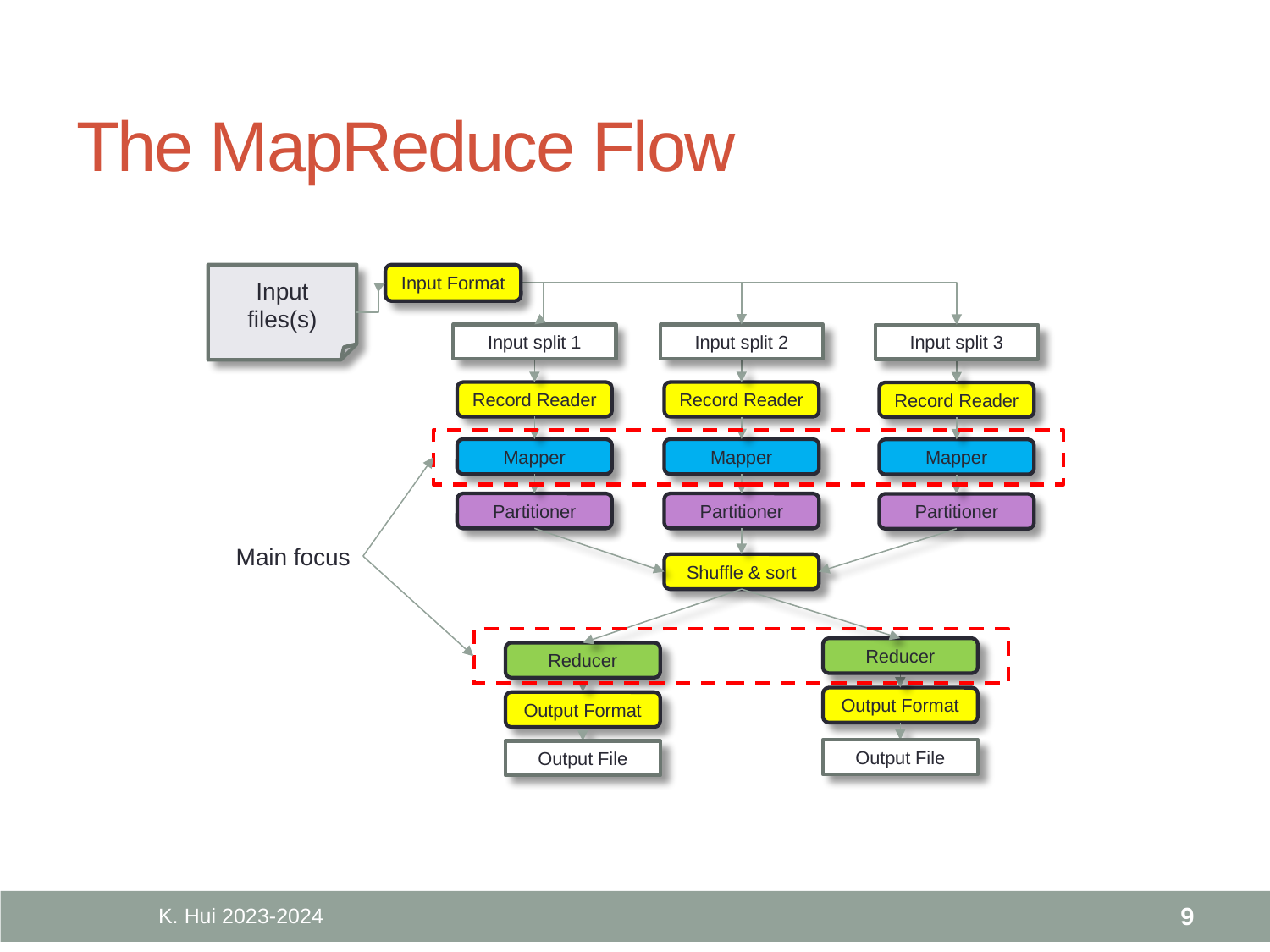

# The MapReduce Flow
Input Format
Input files(s)
Input split 1
Input split 2
Input split 3
Record Reader
Record Reader
Record Reader
Mapper
Mapper
Mapper

Main focus

Partitioner
Partitioner
Partitioner
Shuffle & sort
Reducer
Reducer
Output Format
Output Format
Output File
Output File
K. Hui 2023-2024
9